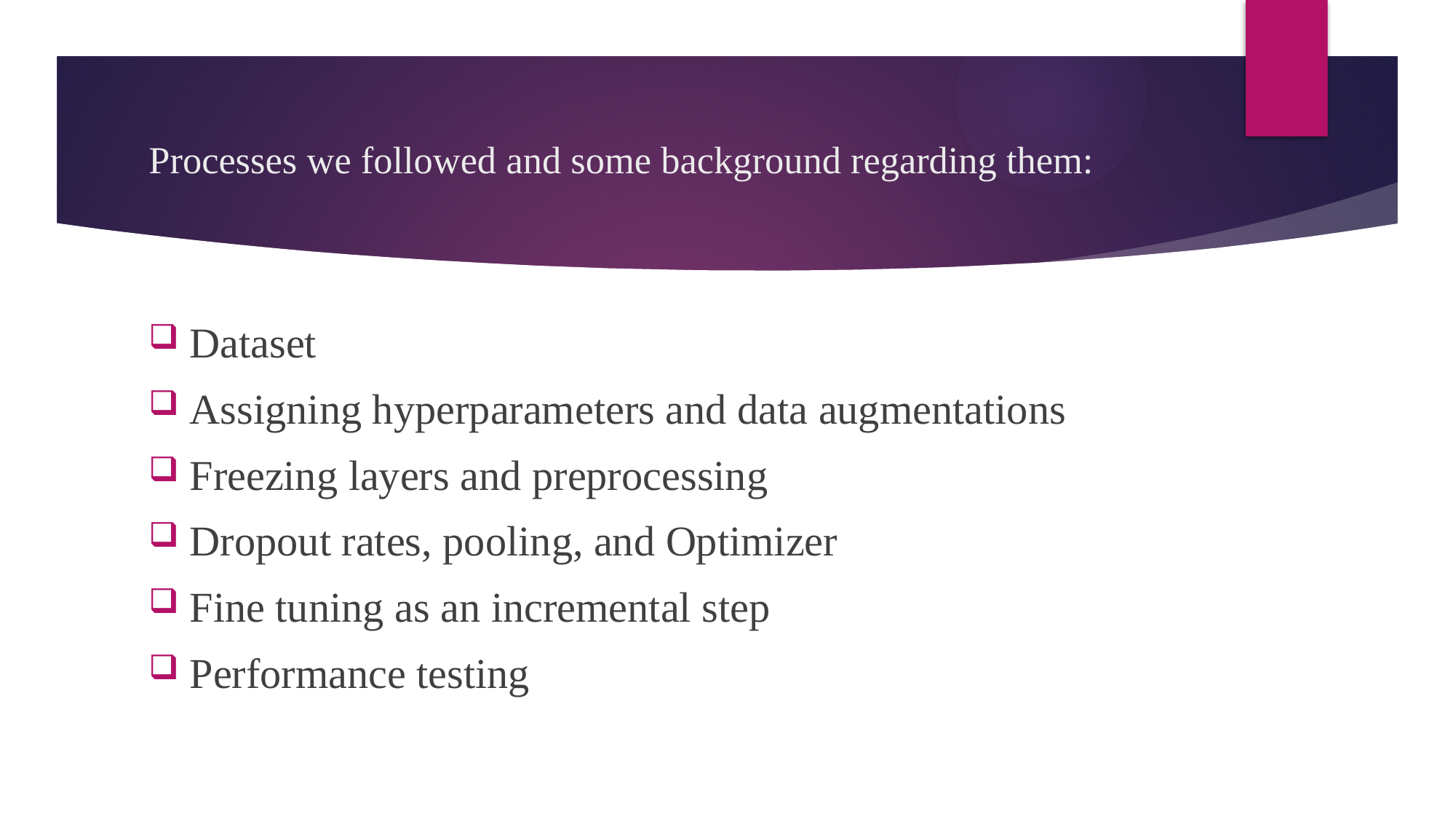

# Processes we followed and some background regarding them:
Dataset
Assigning hyperparameters and data augmentations
Freezing layers and preprocessing
Dropout rates, pooling, and Optimizer
Fine tuning as an incremental step
Performance testing